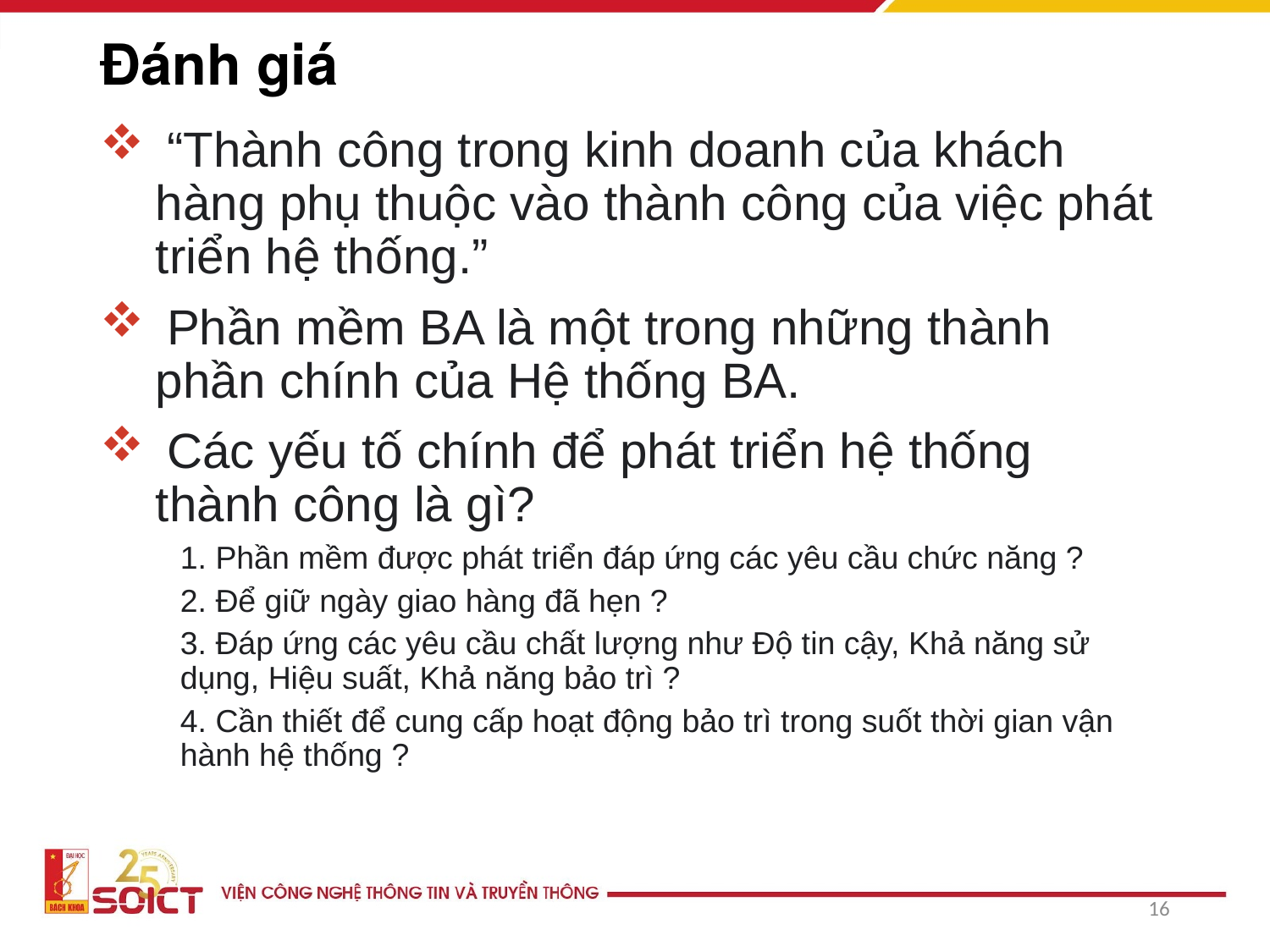

# Đánh giá
 “Thành công trong kinh doanh của khách hàng phụ thuộc vào thành công của việc phát triển hệ thống.”
 Phần mềm BA là một trong những thành phần chính của Hệ thống BA.
 Các yếu tố chính để phát triển hệ thống thành công là gì?
1. Phần mềm được phát triển đáp ứng các yêu cầu chức năng ?
2. Để giữ ngày giao hàng đã hẹn ?
3. Đáp ứng các yêu cầu chất lượng như Độ tin cậy, Khả năng sử dụng, Hiệu suất, Khả năng bảo trì ?
4. Cần thiết để cung cấp hoạt động bảo trì trong suốt thời gian vận hành hệ thống ?

16